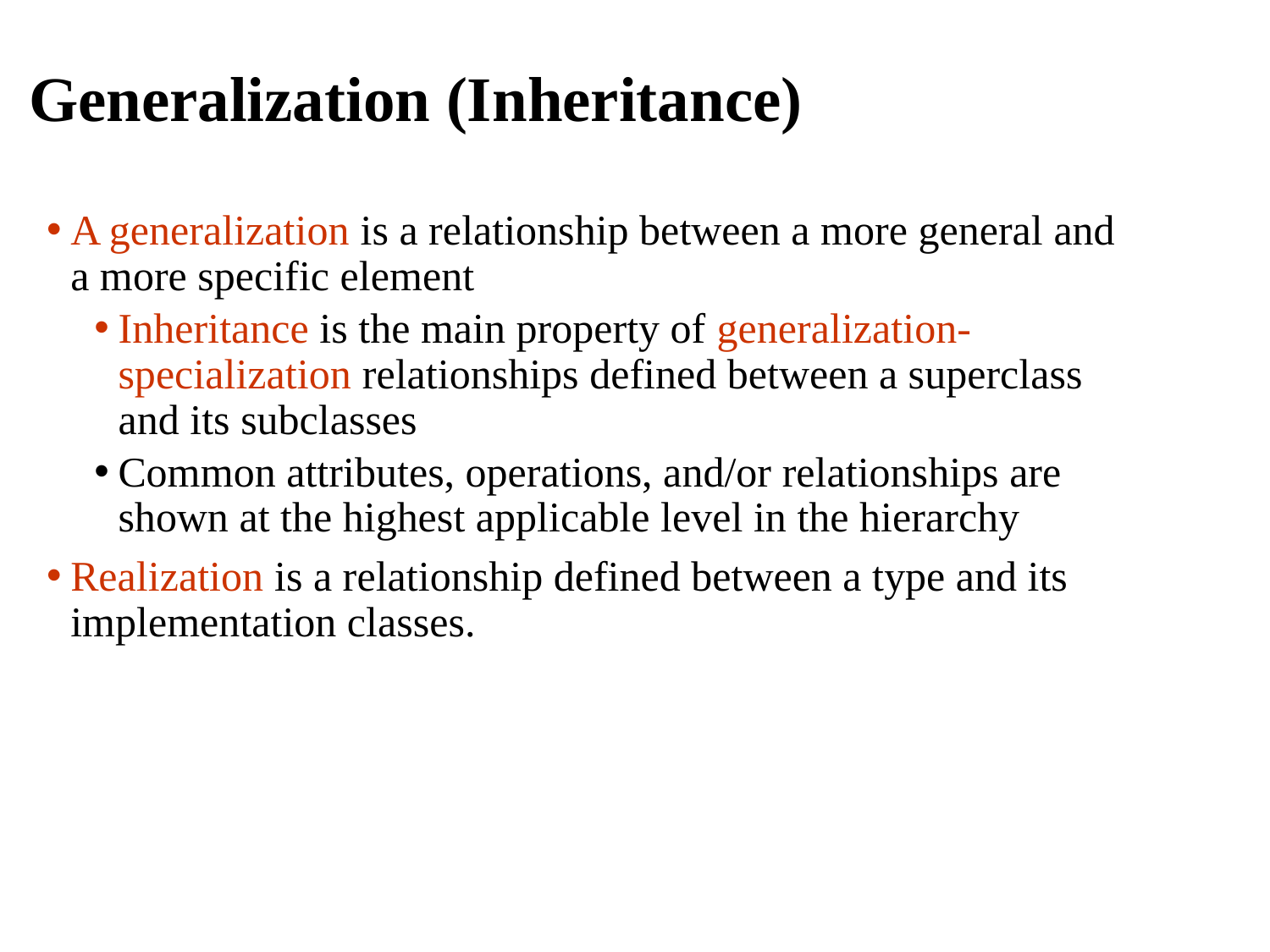

# Generalization (Inheritance)
A generalization is a relationship between a more general and a more specific element
Inheritance is the main property of generalization-specialization relationships defined between a superclass and its subclasses
Common attributes, operations, and/or relationships are shown at the highest applicable level in the hierarchy
Realization is a relationship defined between a type and its implementation classes.